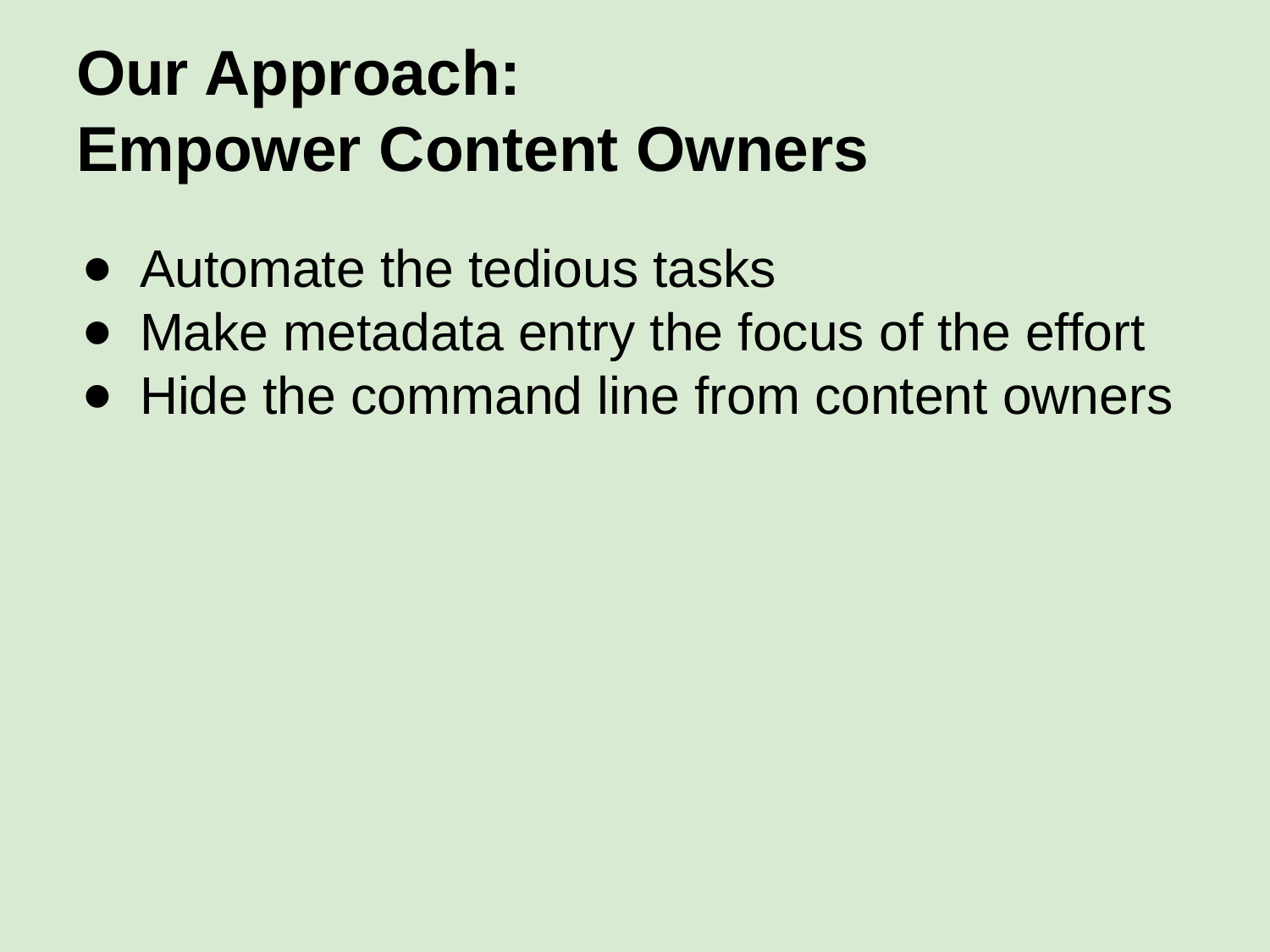

# Our Approach:
Empower Content Owners
Automate the tedious tasks
Make metadata entry the focus of the effort
Hide the command line from content owners